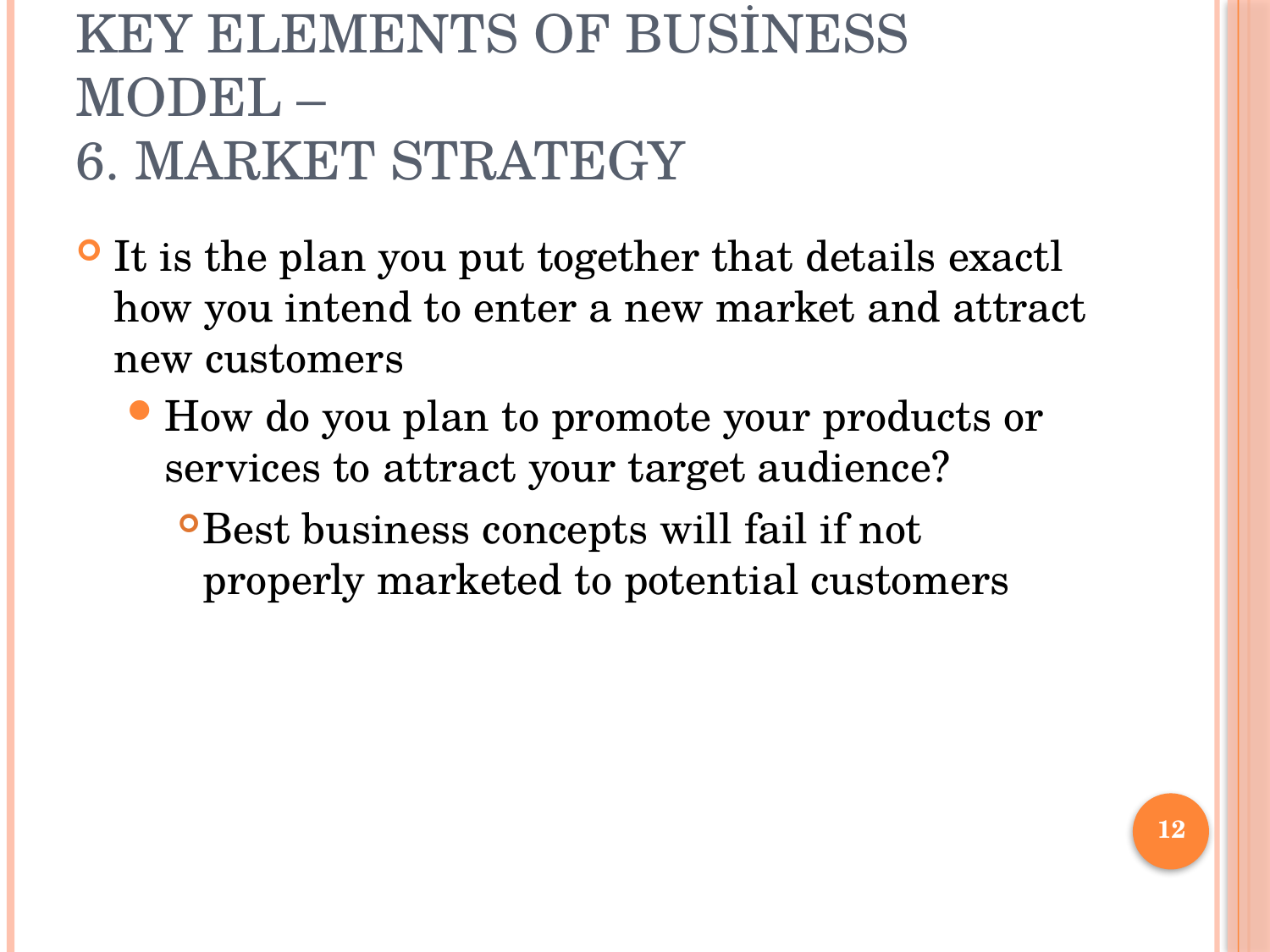

# Key Elements of Business Model – 6. Market Strategy
It is the plan you put together that details exactl how you intend to enter a new market and attract new customers
How do you plan to promote your products or services to attract your target audience?
Best business concepts will fail if not properly marketed to potential customers
12